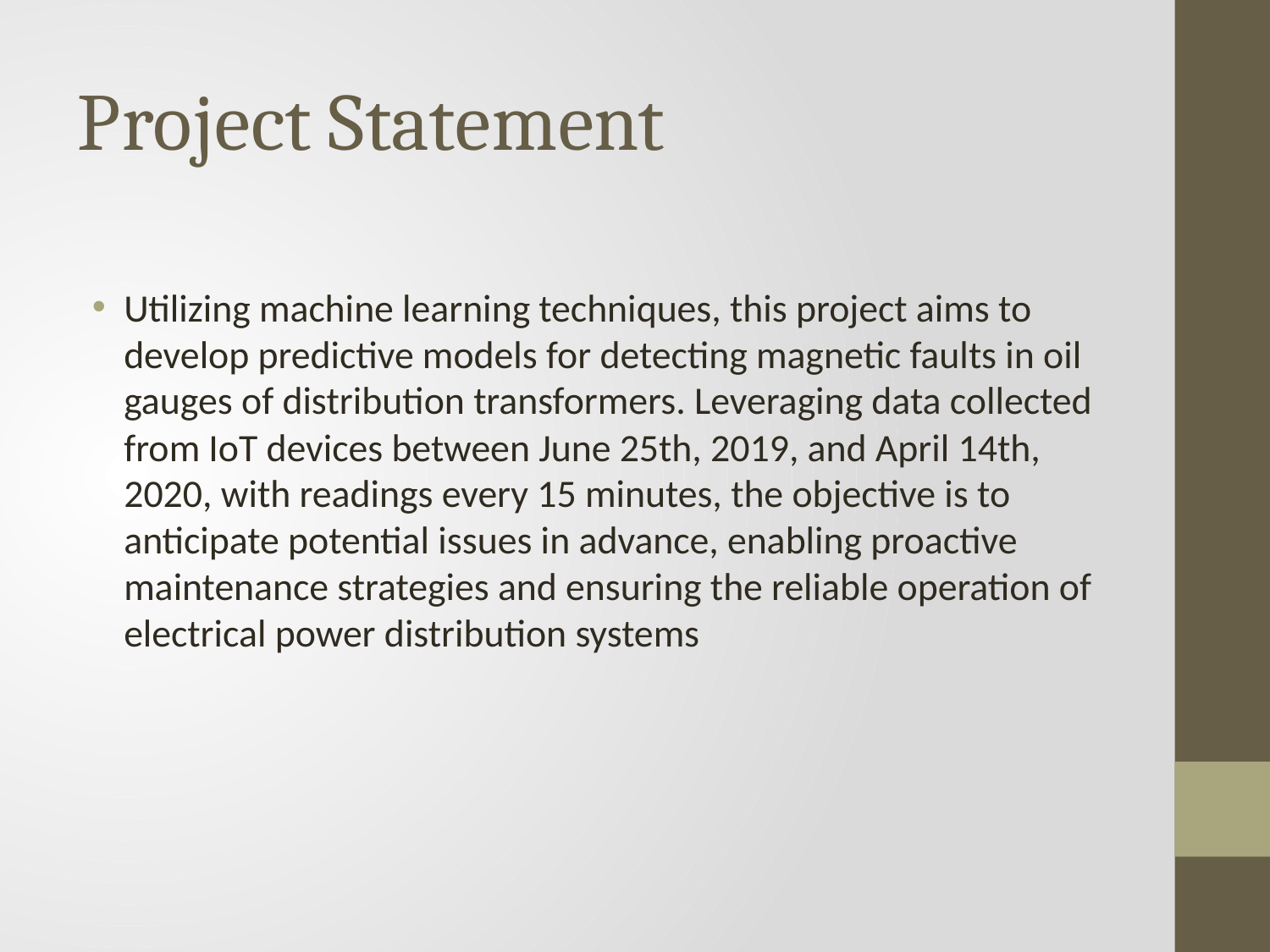

# Project Statement

Utilizing machine learning techniques, this project aims to develop predictive models for detecting magnetic faults in oil gauges of distribution transformers. Leveraging data collected from IoT devices between June 25th, 2019, and April 14th, 2020, with readings every 15 minutes, the objective is to anticipate potential issues in advance, enabling proactive maintenance strategies and ensuring the reliable operation of electrical power distribution systems